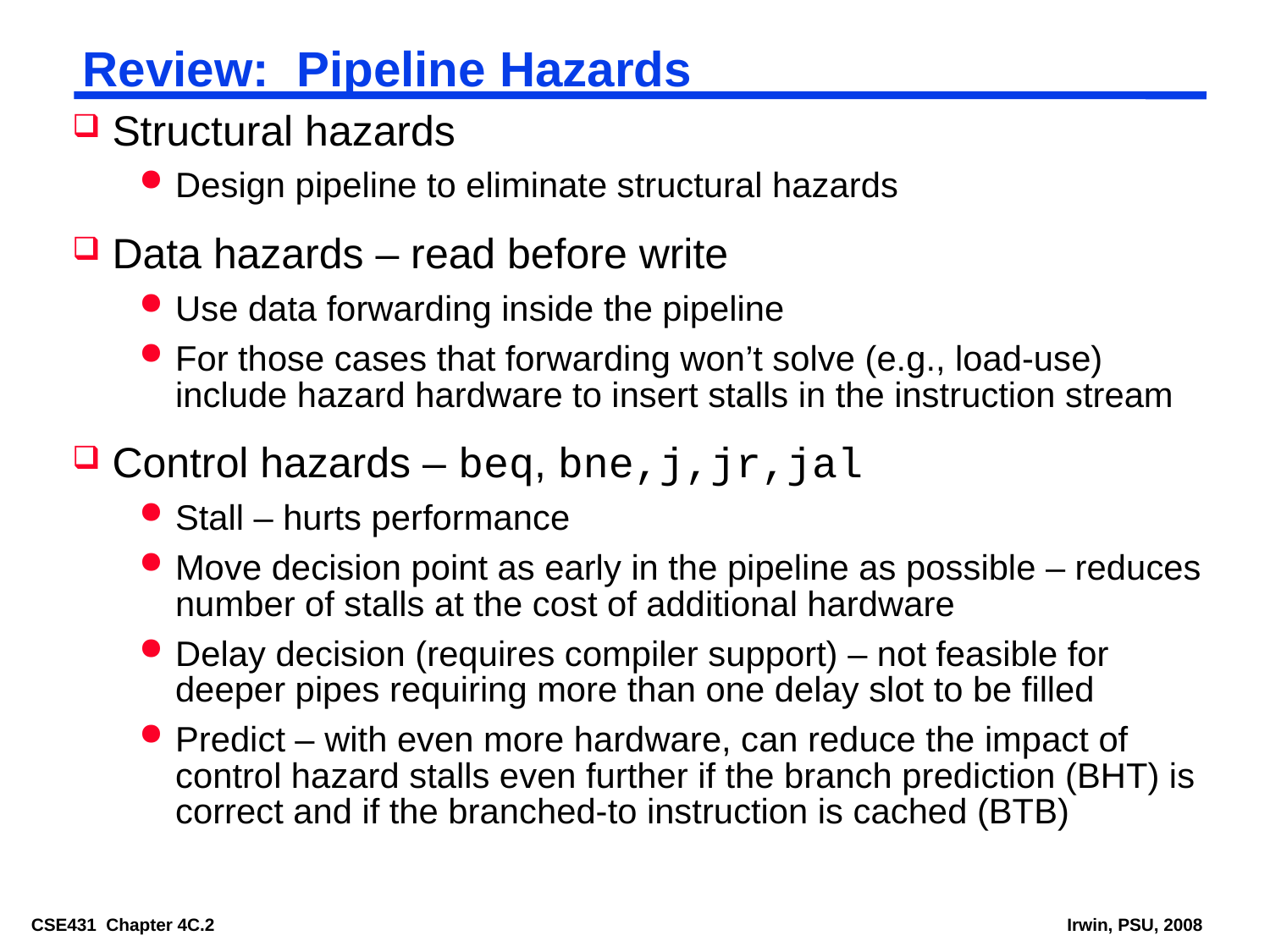

# Review:  Pipeline Hazards
Structural hazards
Design pipeline to eliminate structural hazards
Data hazards – read before write
Use data forwarding inside the pipeline
For those cases that forwarding won’t solve (e.g., load-use) include hazard hardware to insert stalls in the instruction stream
Control hazards – beq, bne,j,jr,jal
Stall – hurts performance
Move decision point as early in the pipeline as possible – reduces number of stalls at the cost of additional hardware
Delay decision (requires compiler support) – not feasible for deeper pipes requiring more than one delay slot to be filled
Predict – with even more hardware, can reduce the impact of control hazard stalls even further if the branch prediction (BHT) is correct and if the branched-to instruction is cached (BTB)